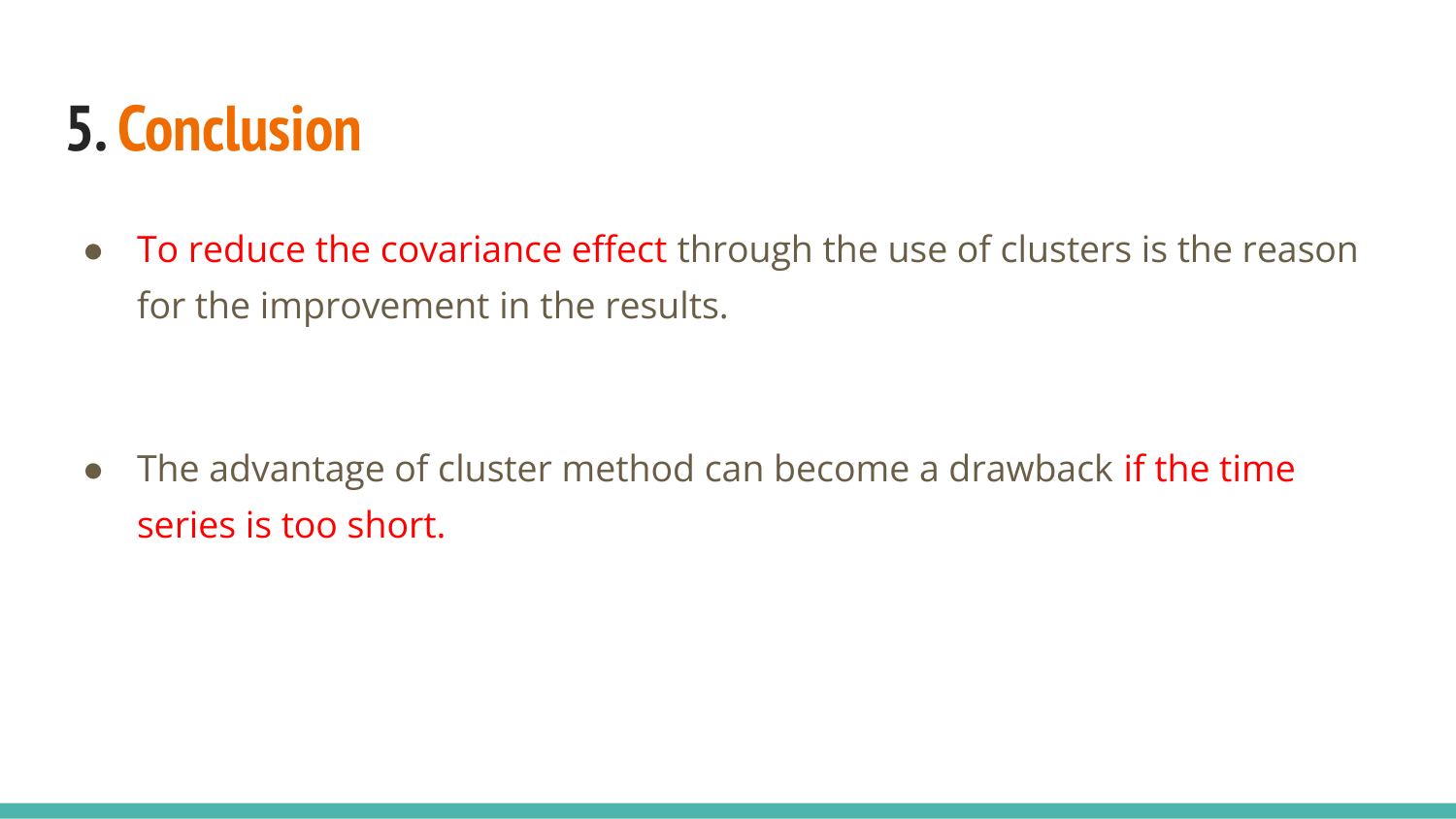

# 5. Conclusion
To reduce the covariance effect through the use of clusters is the reason for the improvement in the results.

The advantage of cluster method can become a drawback if the time series is too short.